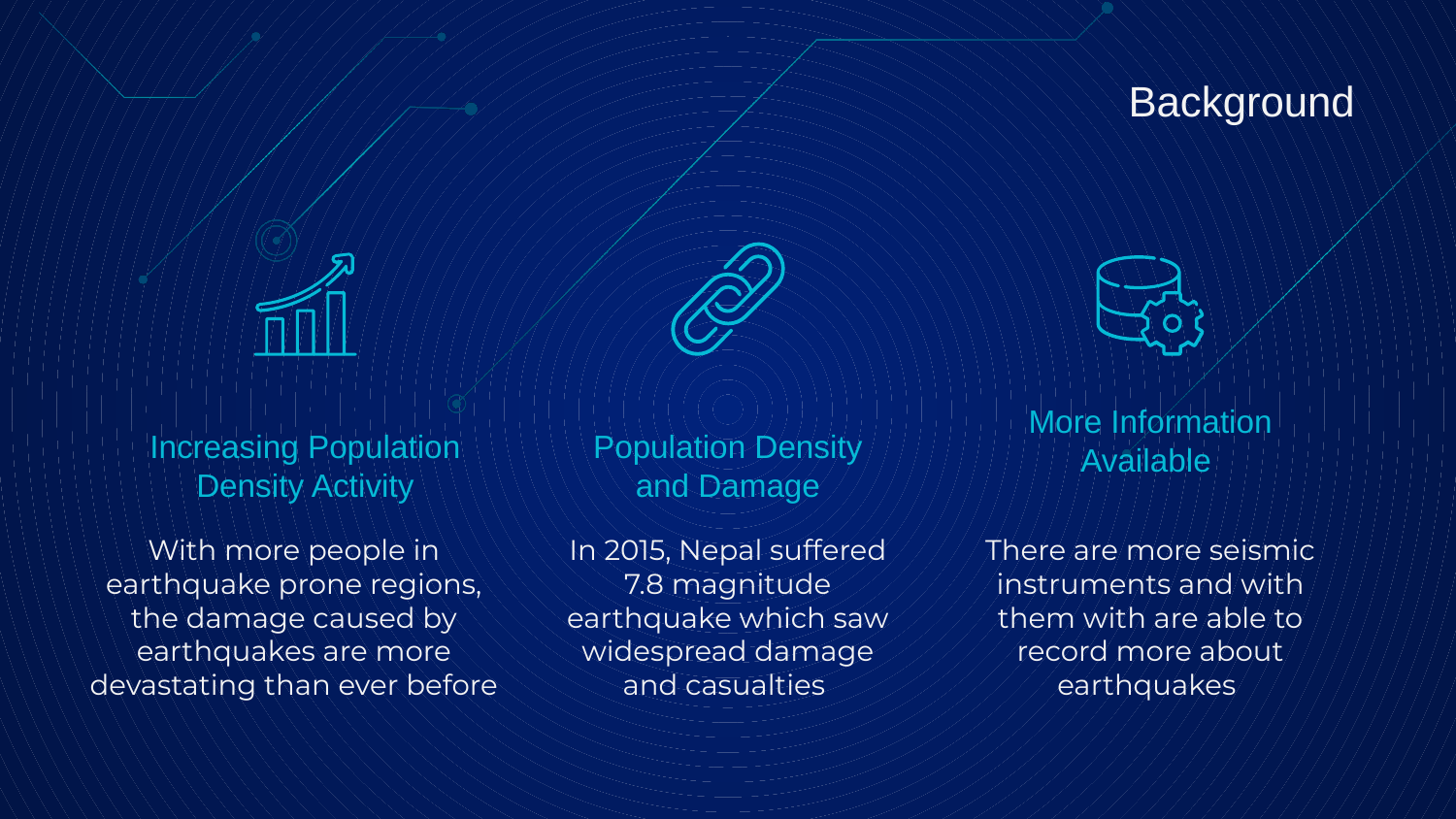

# Background

More Information Available
Increasing Population Density Activity
Population Density and Damage
With more people in earthquake prone regions, the damage caused by earthquakes are more devastating than ever before
In 2015, Nepal suffered 7.8 magnitude earthquake which saw widespread damage and casualties
There are more seismic instruments and with them with are able to record more about earthquakes